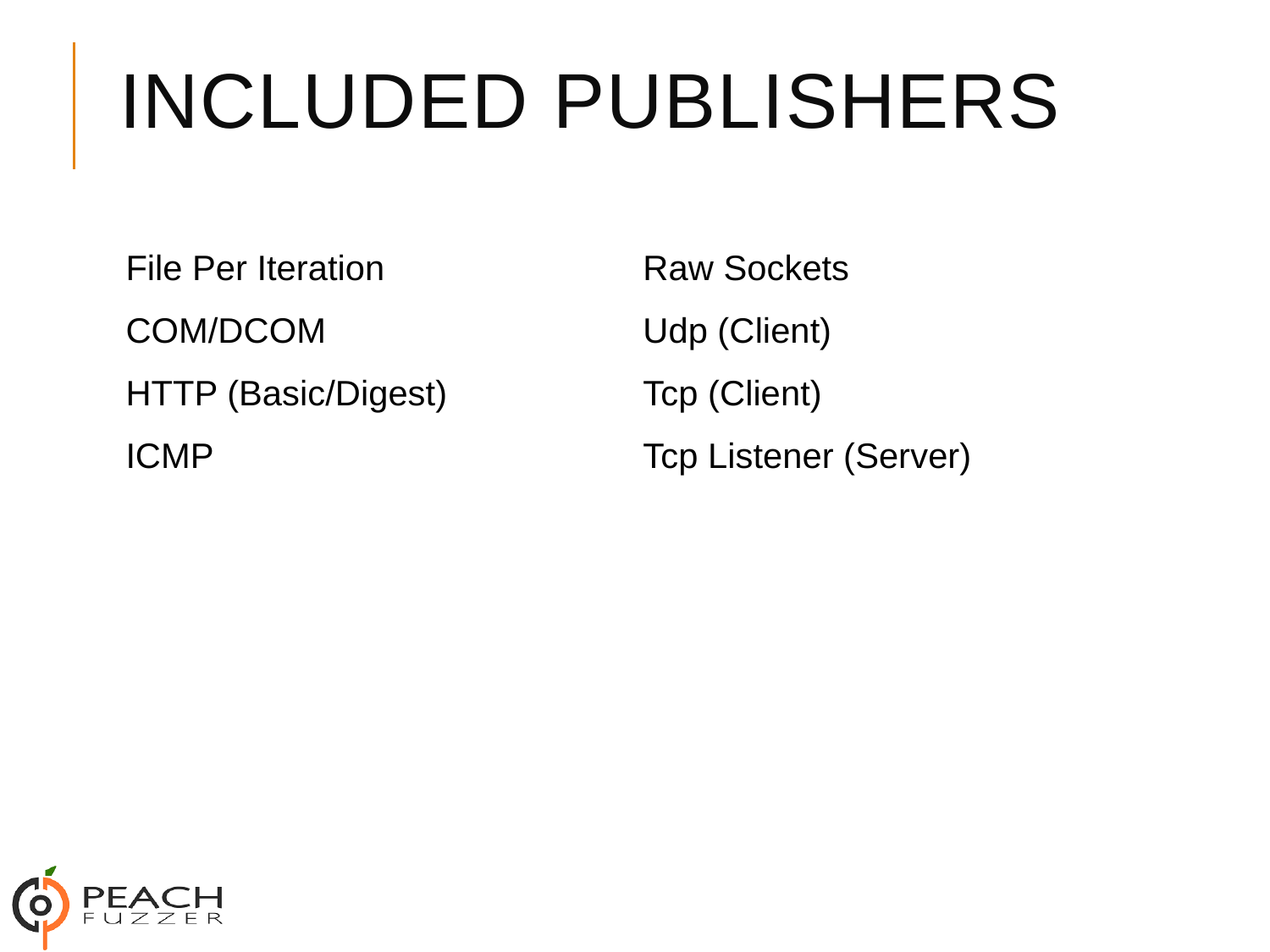

# Included Publishers
File Per Iteration
COM/DCOM
HTTP (Basic/Digest)
ICMP

Raw Sockets
Udp (Client)
Tcp (Client)
Tcp Listener (Server)